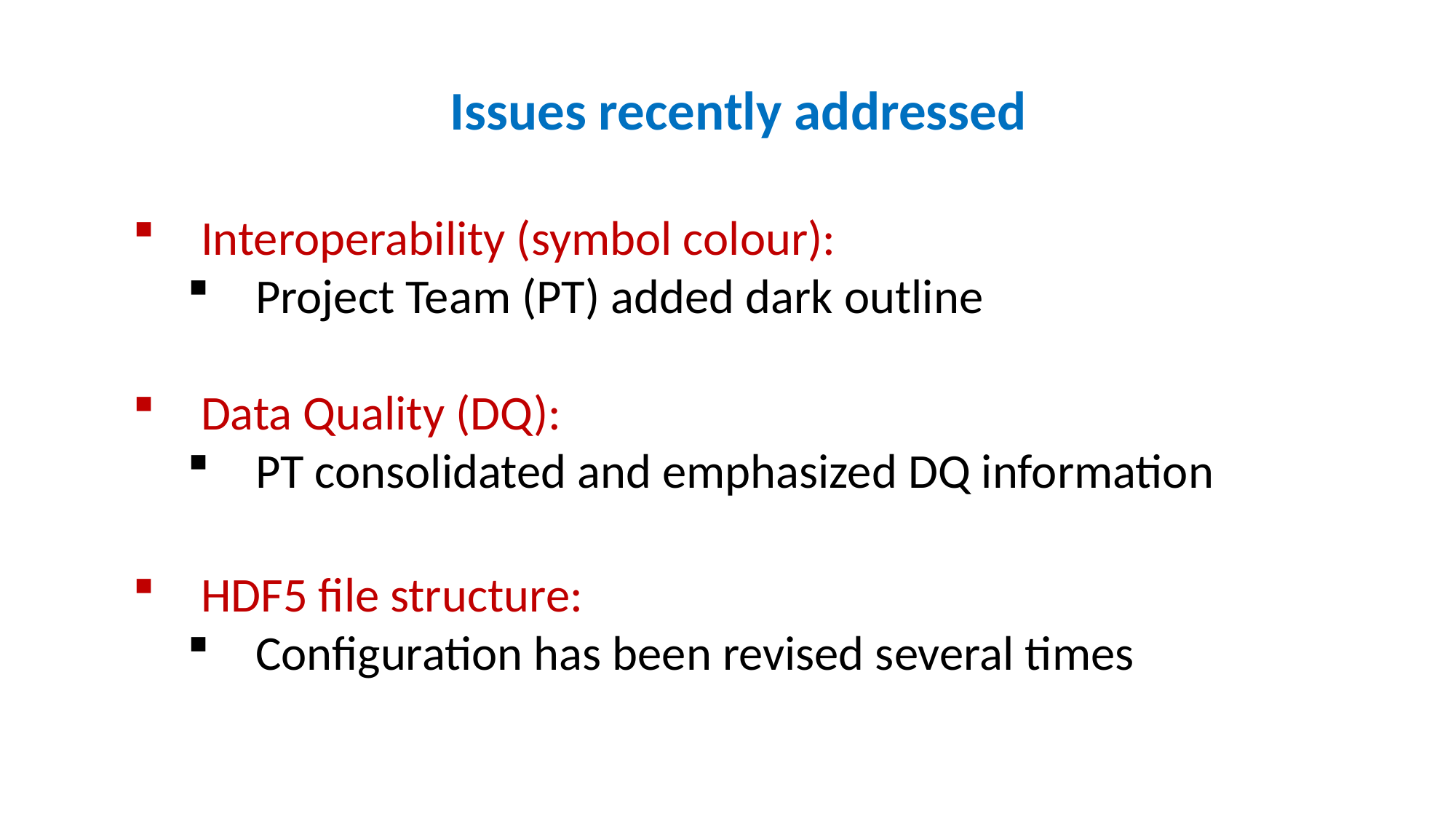

Issues recently addressed

Interoperability (symbol colour):
Project Team (PT) added dark outline

Data Quality (DQ):
PT consolidated and emphasized DQ information

HDF5 file structure:
Configuration has been revised several times